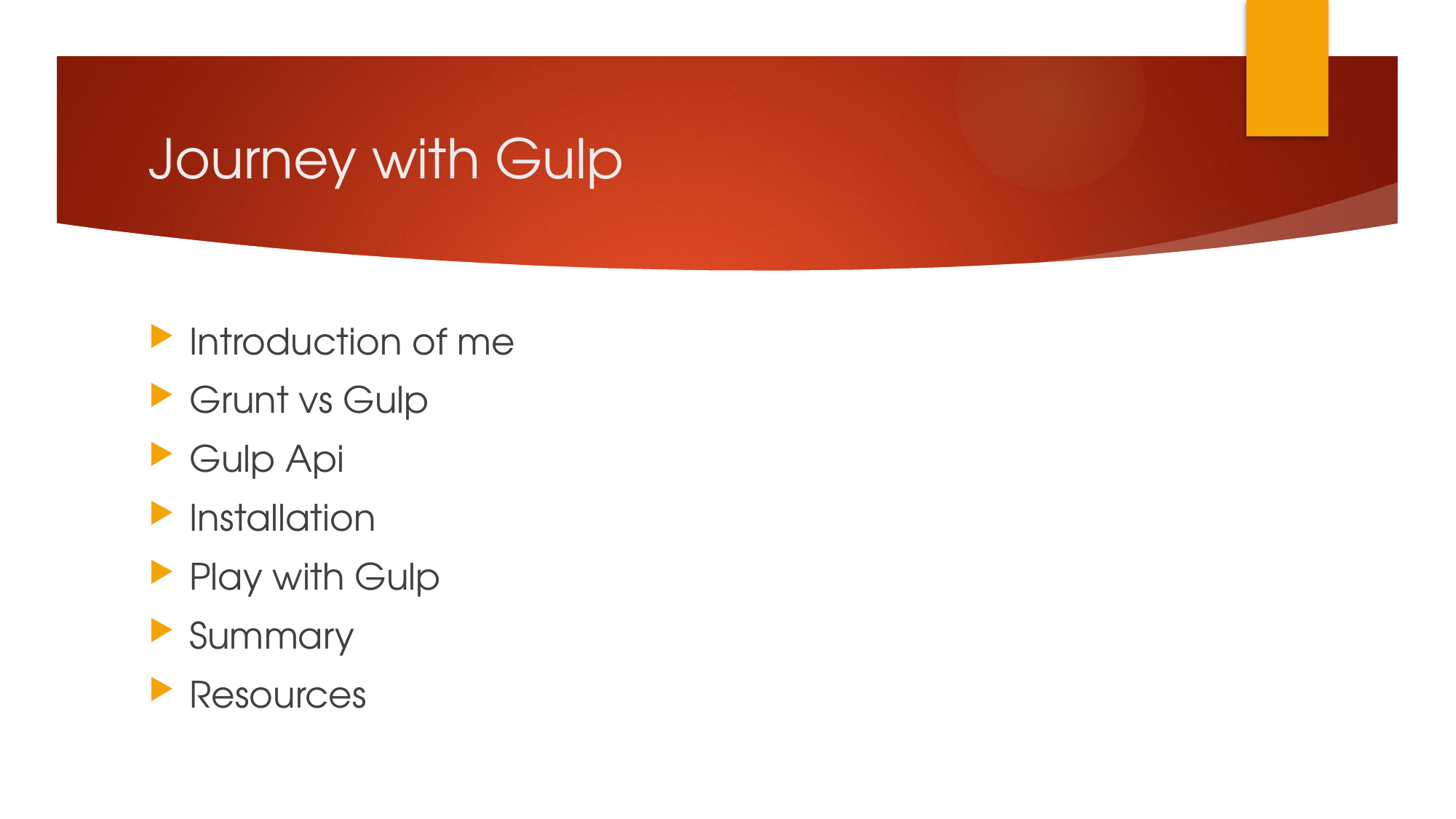

# Journey with Gulp
Introduction of me
Grunt vs Gulp
Gulp Api
Installation
Play with Gulp
Summary
Resources